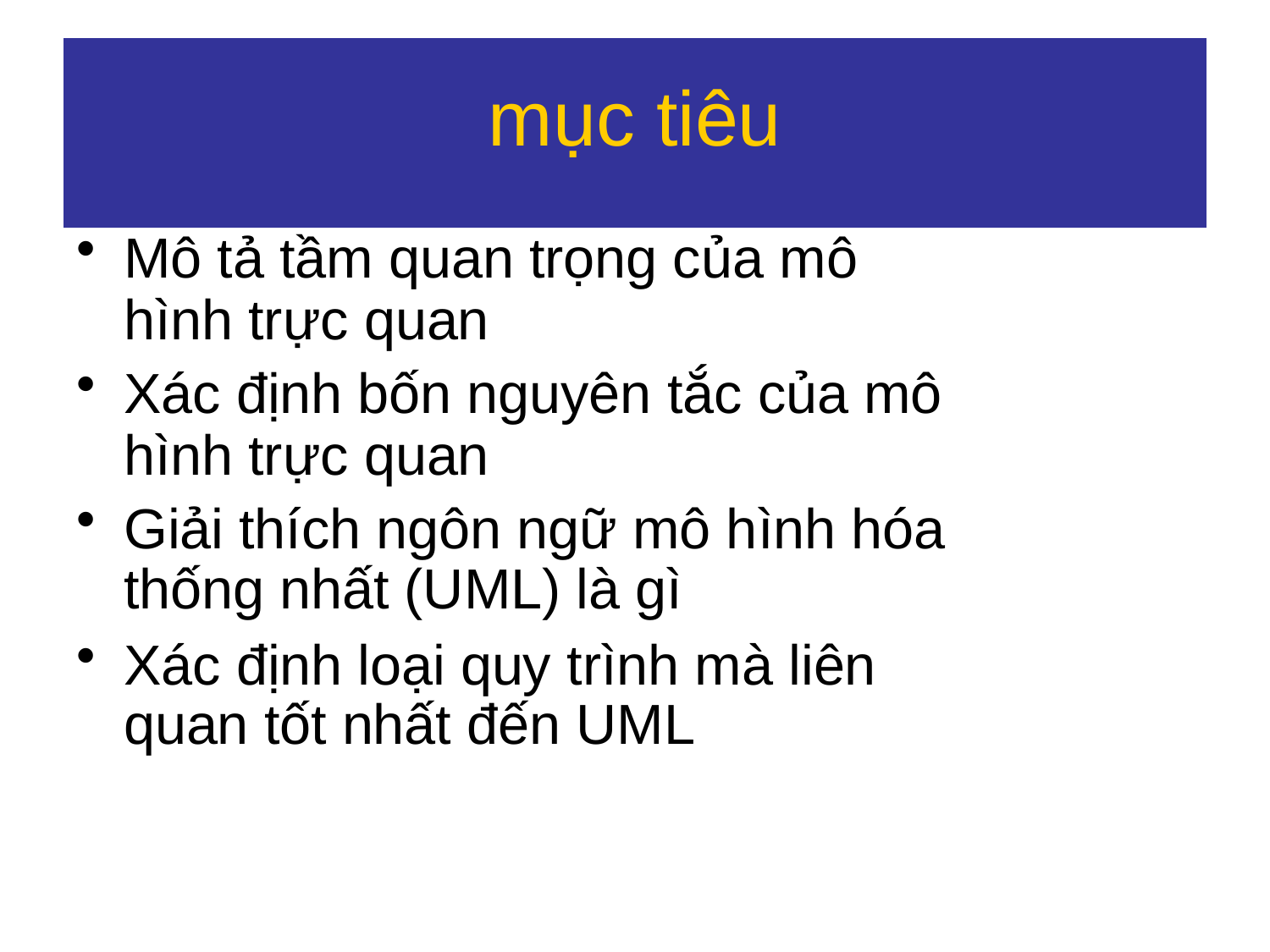

# mục tiêu
Mô tả tầm quan trọng của mô hình trực quan
Xác định bốn nguyên tắc của mô hình trực quan
Giải thích ngôn ngữ mô hình hóa thống nhất (UML) là gì
Xác định loại quy trình mà liên quan tốt nhất đến UML